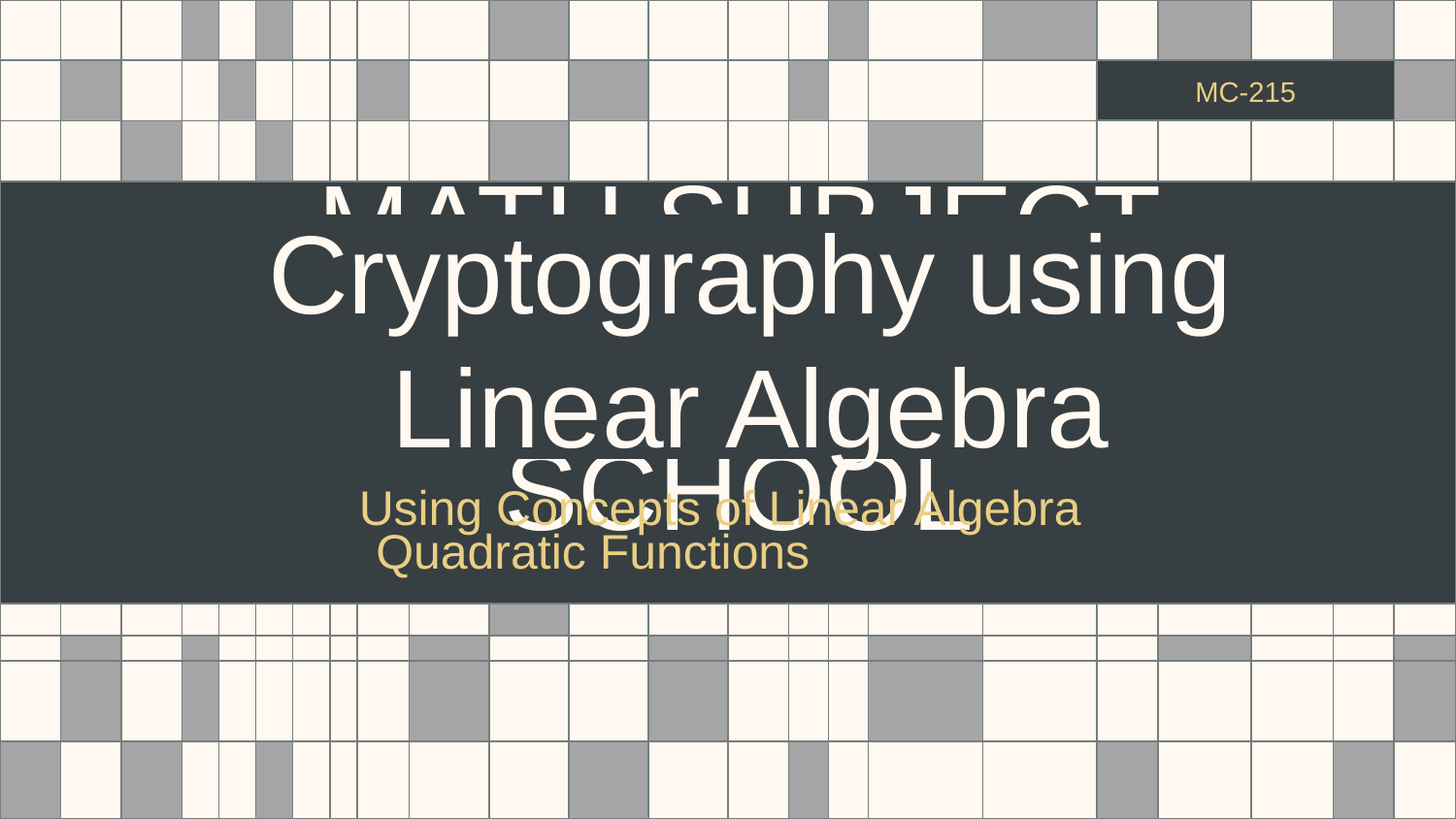

MC-215
# Cryptography using Linear Algebra
MATH SUBJECT FOR HIGH SCHOOL
Using Concepts of Linear Algebra
Quadratic Functions